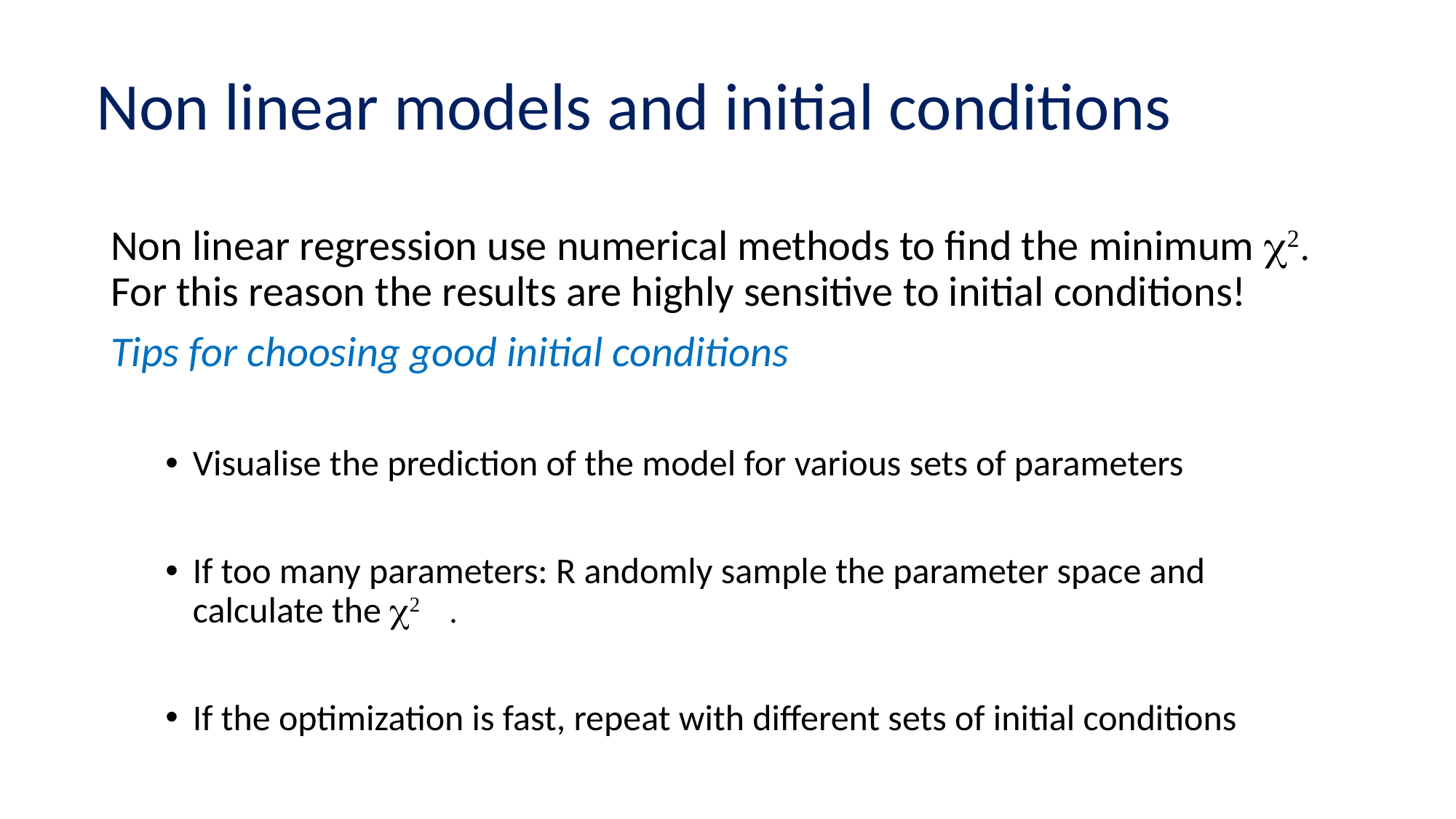

# Non linear models and initial conditions
Non linear regression use numerical methods to find the minimum χ2. For this reason the results are highly sensitive to initial conditions!
Tips for choosing good initial conditions

Visualise the prediction of the model for various sets of parameters

If too many parameters: R andomly sample the parameter space and calculate the χ2  .

If the optimization is fast, repeat with different sets of initial conditions